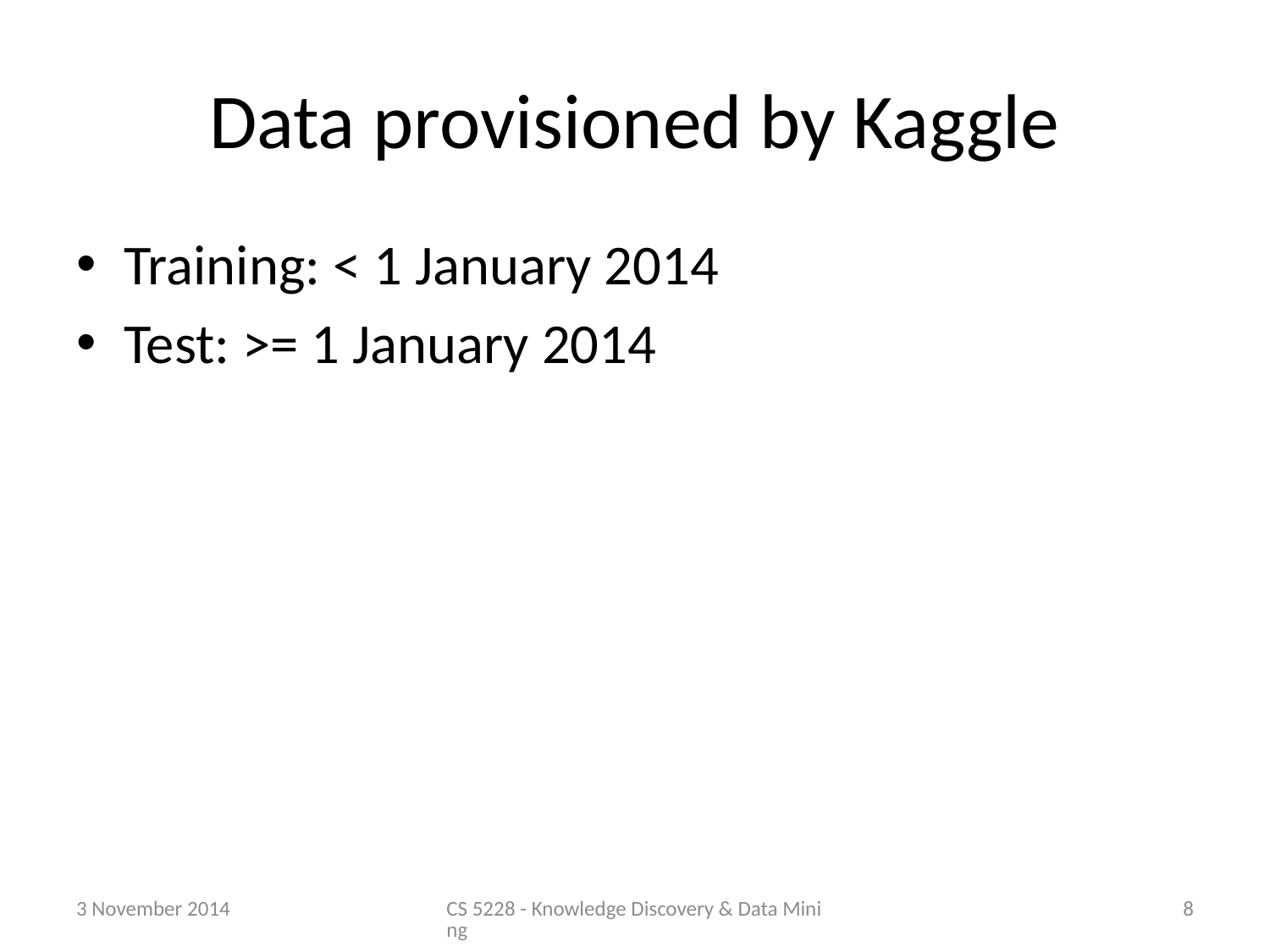

# Data provisioned by Kaggle
Training: < 1 January 2014
Test: >= 1 January 2014
3 November 2014
CS 5228 - Knowledge Discovery & Data Mining
8